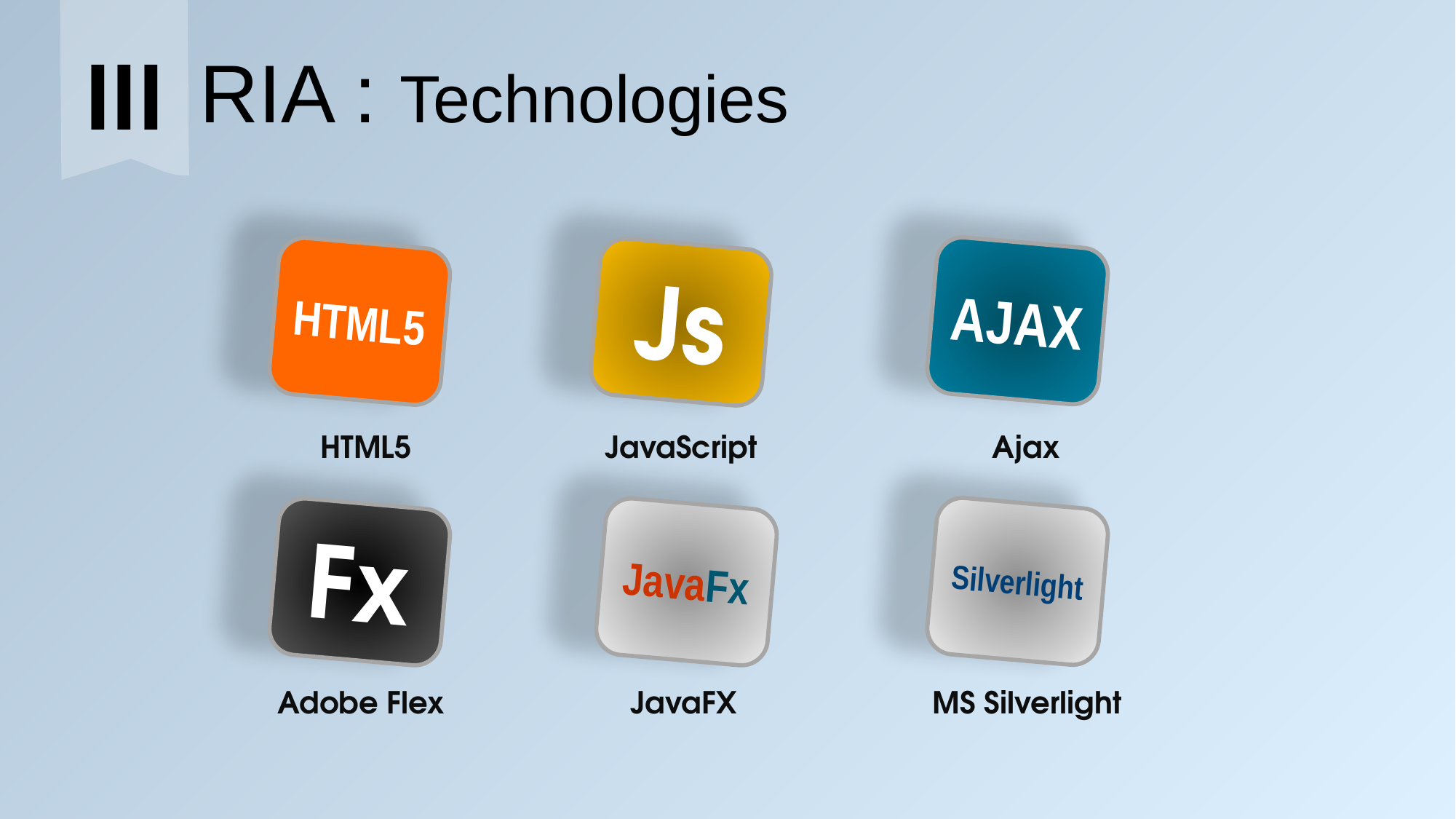

III
RIA : Technologies
AJAX
HTML5
Js
        HTML5	          	   JavaScript		          Ajax

   Adobe Flex		      JavaFX	         	   MS Silverlight
Silverlight
JavaFx
Fx